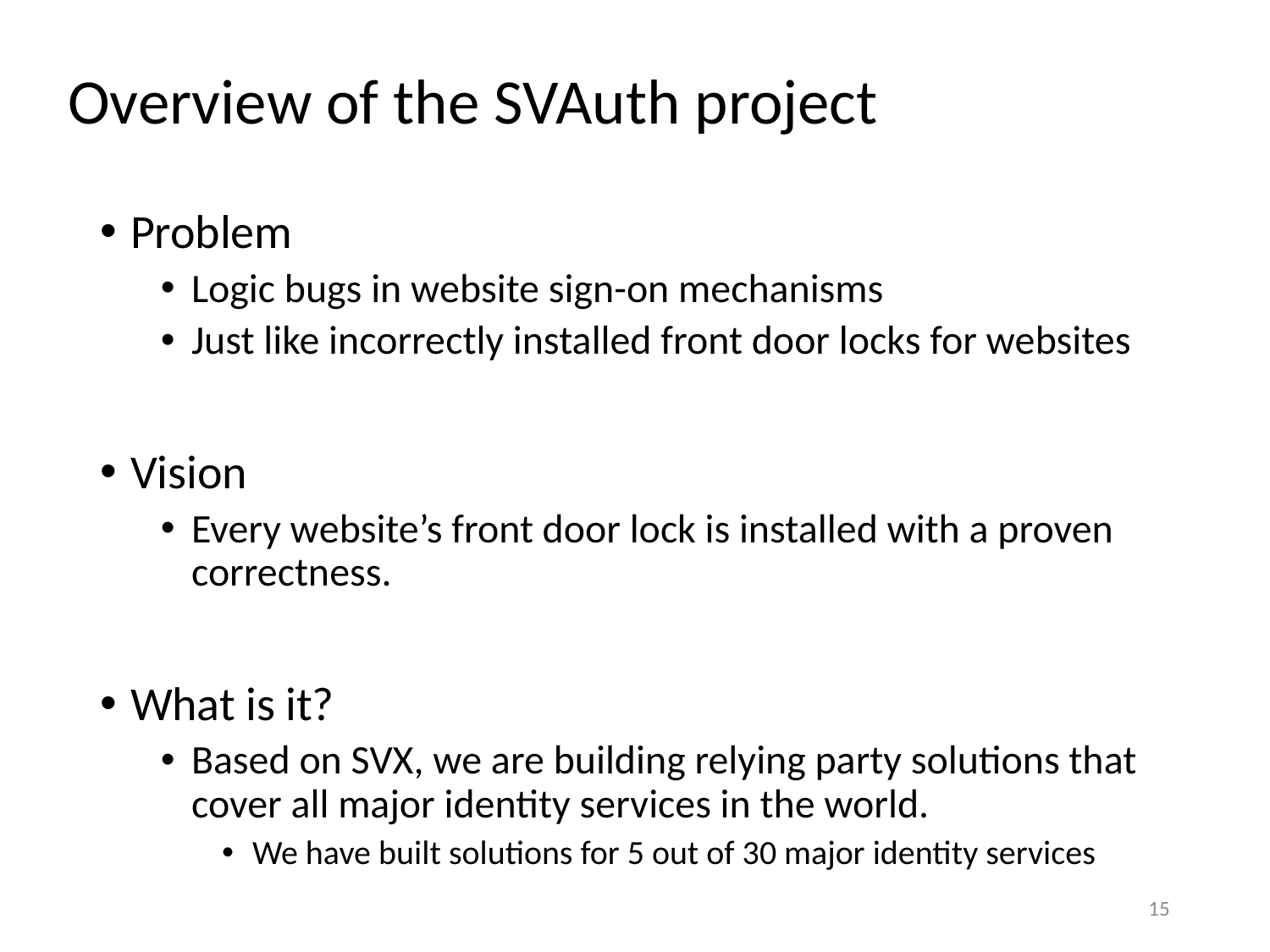

# Overview of the SVAuth project
Problem
Logic bugs in website sign-on mechanisms
Just like incorrectly installed front door locks for websites

Vision
Every website’s front door lock is installed with a proven correctness.

What is it?
Based on SVX, we are building relying party solutions that cover all major identity services in the world.
We have built solutions for 5 out of 30 major identity services
15